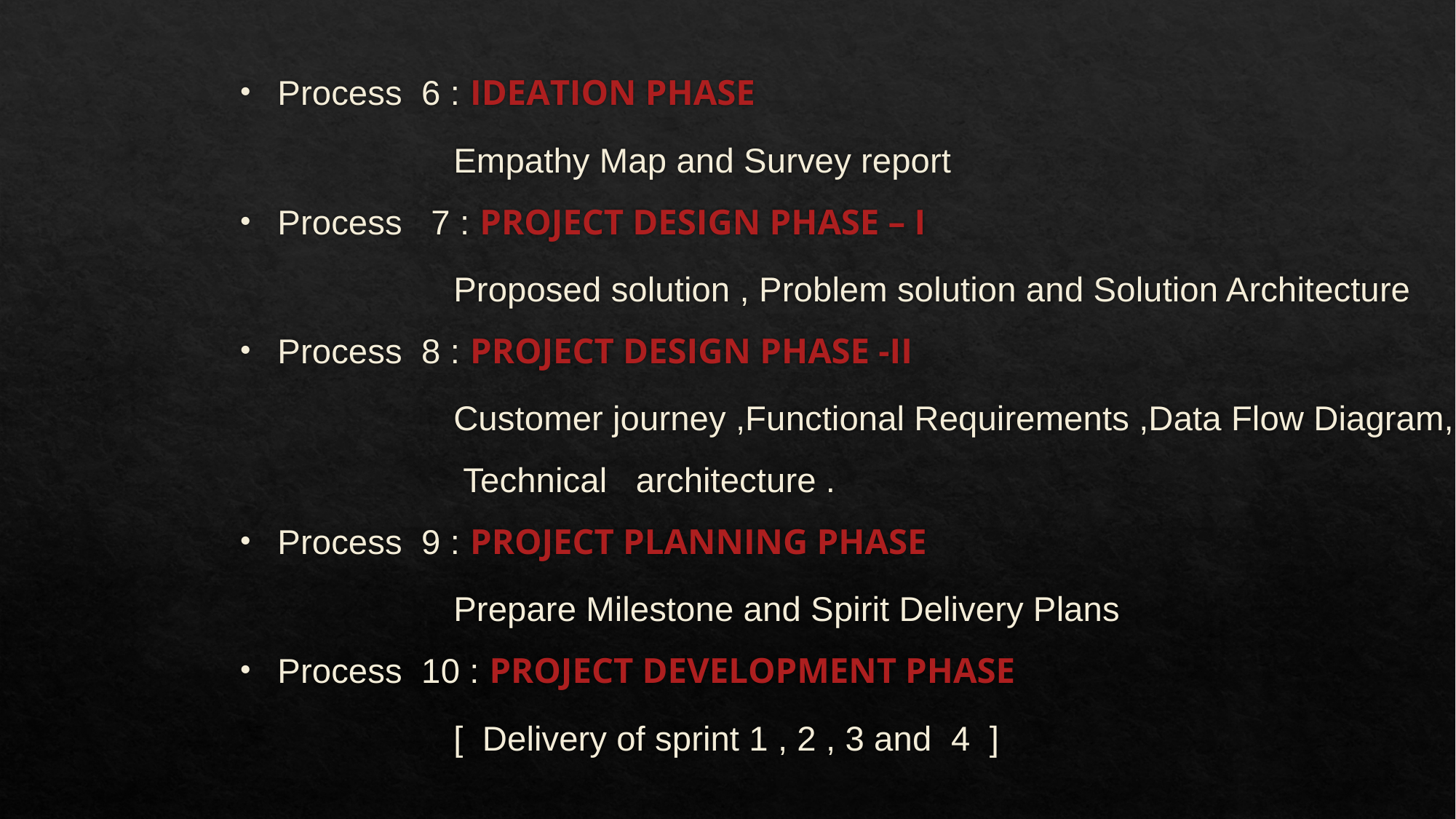

#
Process  6 : IDEATION PHASE
                      Empathy Map and Survey report
Process   7 : PROJECT DESIGN PHASE – I
                      Proposed solution , Problem solution and Solution Architecture
Process  8 : PROJECT DESIGN PHASE -II
                      Customer journey ,Functional Requirements ,Data Flow Diagram,
                       Technical   architecture .
Process  9 : PROJECT PLANNING PHASE
                      Prepare Milestone and Spirit Delivery Plans
Process  10 : PROJECT DEVELOPMENT PHASE
                      [  Delivery of sprint 1 , 2 , 3 and  4  ]